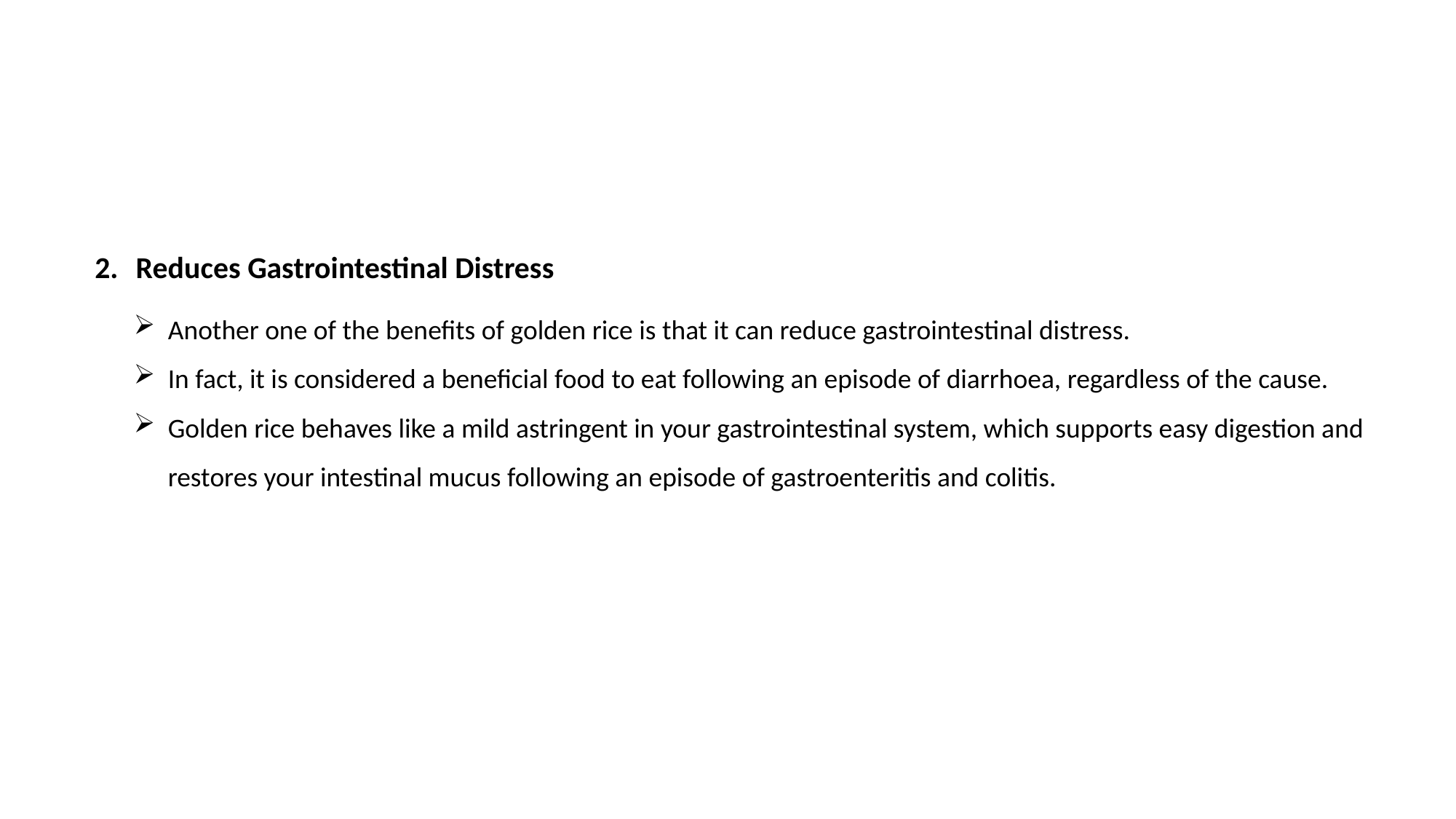

Reduces Gastrointestinal Distress
Another one of the benefits of golden rice is that it can reduce gastrointestinal distress.
In fact, it is considered a beneficial food to eat following an episode of diarrhoea, regardless of the cause.
Golden rice behaves like a mild astringent in your gastrointestinal system, which supports easy digestion and restores your intestinal mucus following an episode of gastroenteritis and colitis.